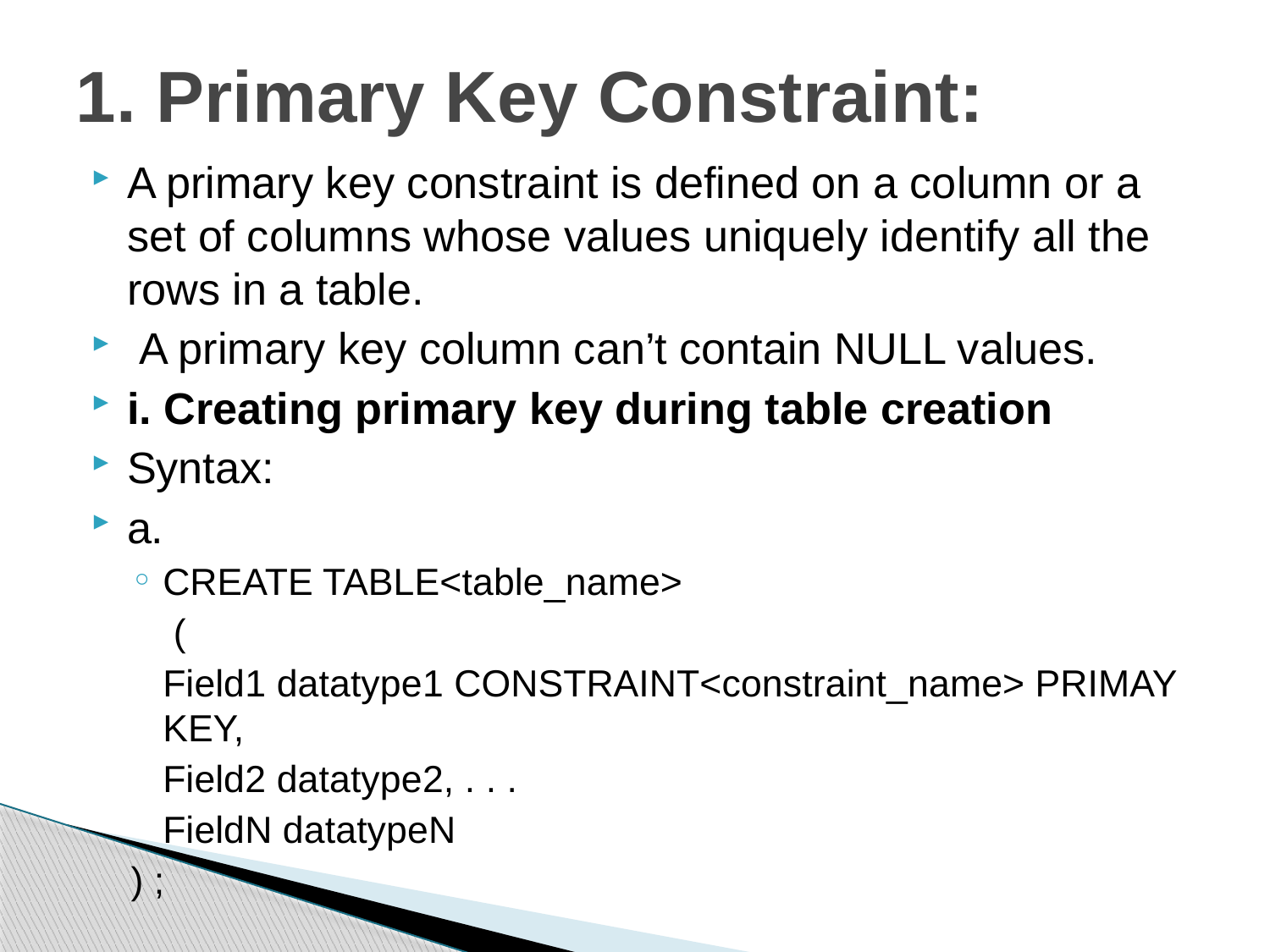

# 1. Primary Key Constraint:
A primary key constraint is defined on a column or a set of columns whose values uniquely identify all the rows in a table.
 A primary key column can’t contain NULL values.
i. Creating primary key during table creation
Syntax:
a.
CREATE TABLE<table_name>
	 (
	Field1 datatype1 CONSTRAINT<constraint_name> PRIMAY KEY,
	Field2 datatype2, . . .
	FieldN datatypeN
) ;